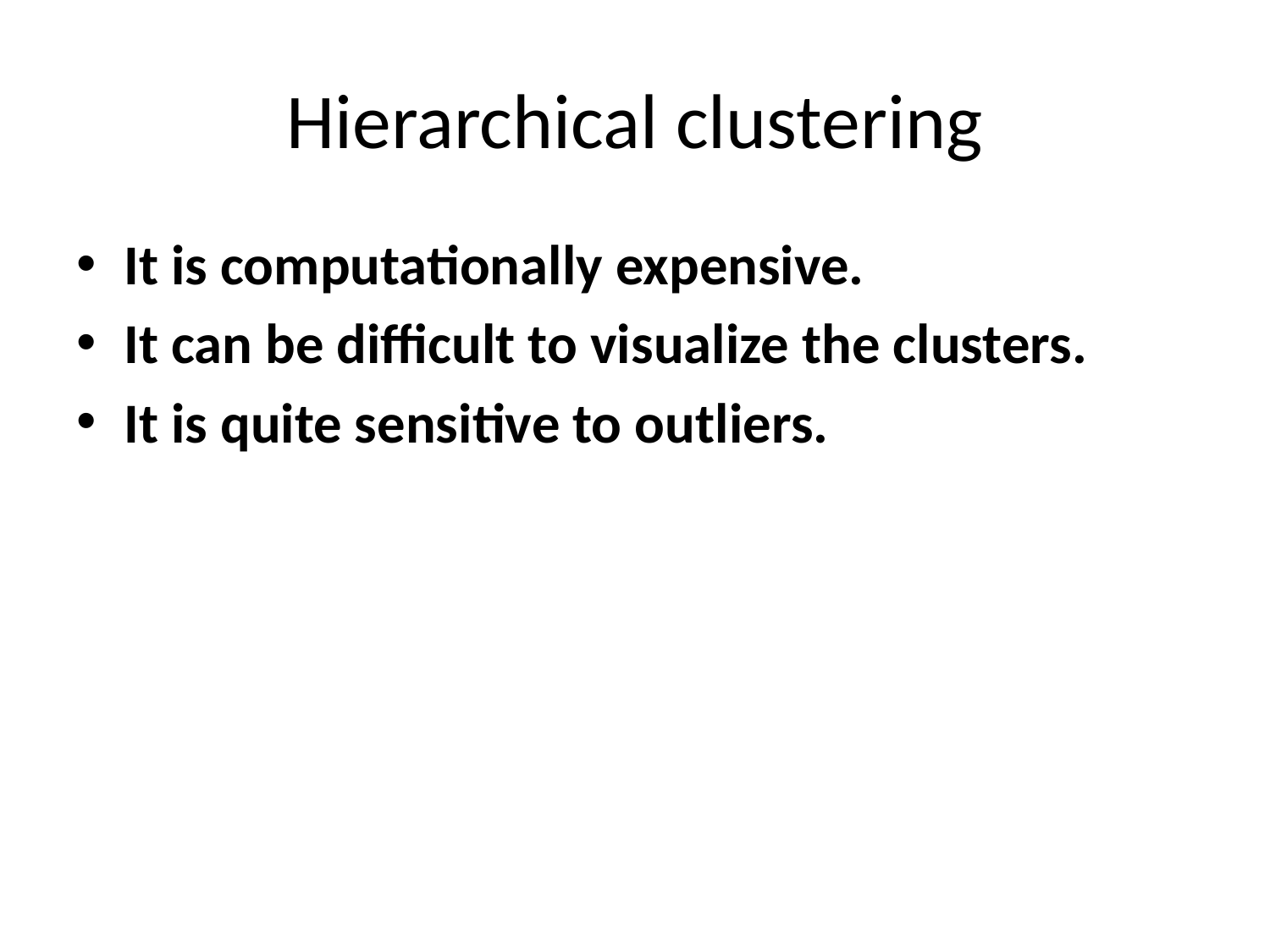

# Hierarchical clustering
It is computationally expensive.
It can be difficult to visualize the clusters.
It is quite sensitive to outliers.